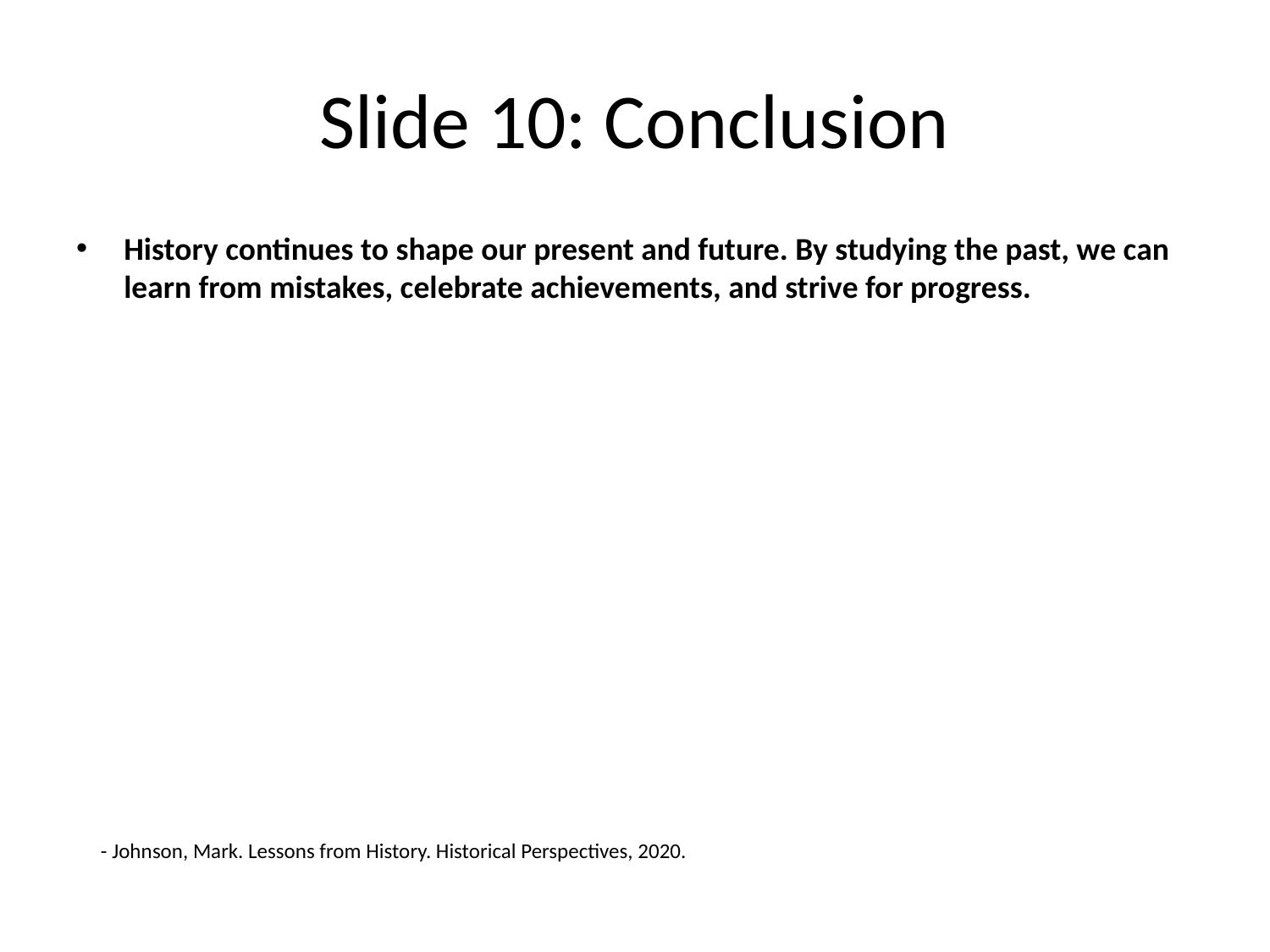

# Slide 10: Conclusion
History continues to shape our present and future. By studying the past, we can learn from mistakes, celebrate achievements, and strive for progress.

- Johnson, Mark. Lessons from History. Historical Perspectives, 2020.